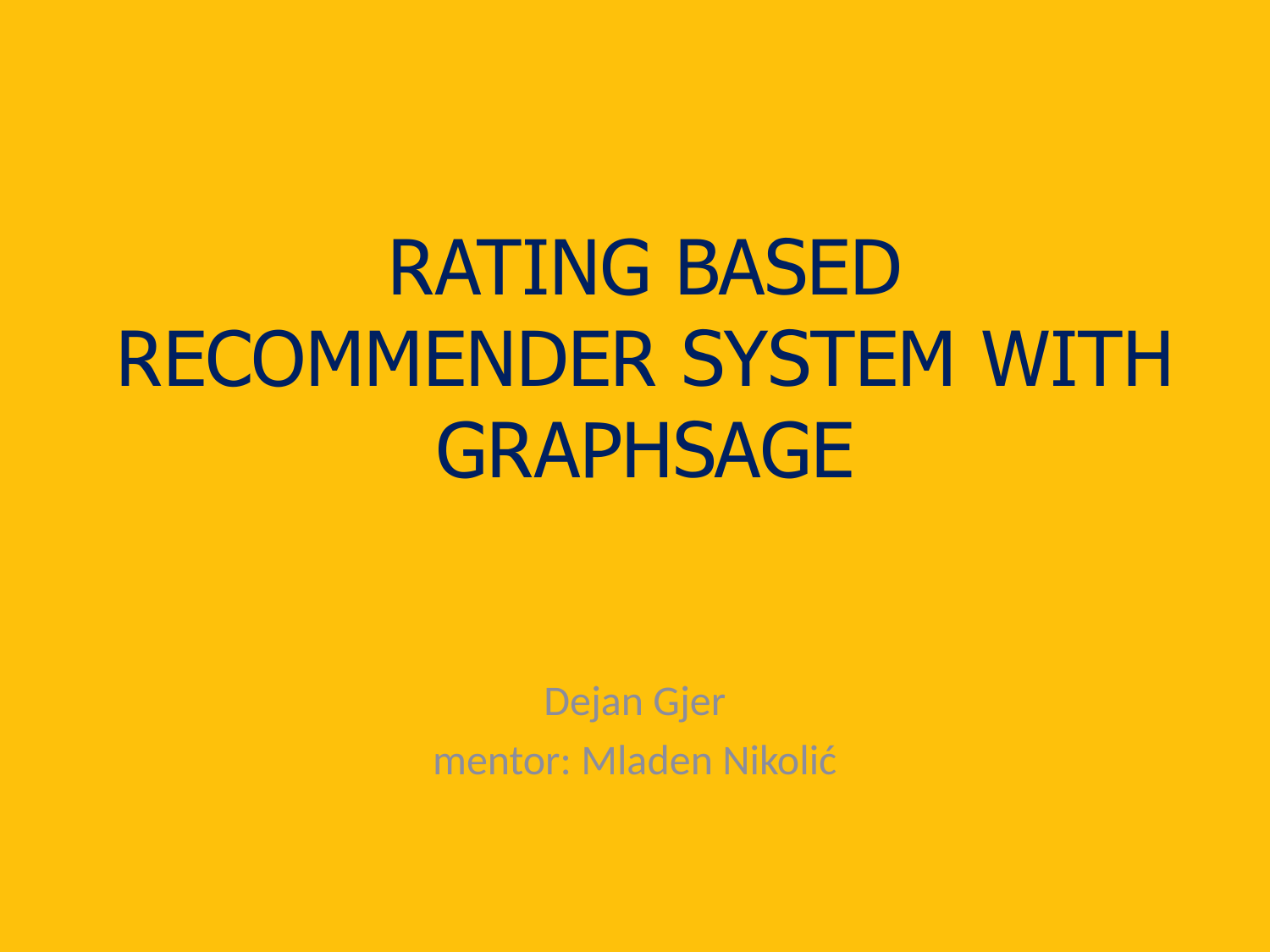

# RATING BASED RECOMMENDER SYSTEM WITH GRAPHSAGE
Dejan Gjer
mentor: Mladen Nikolić